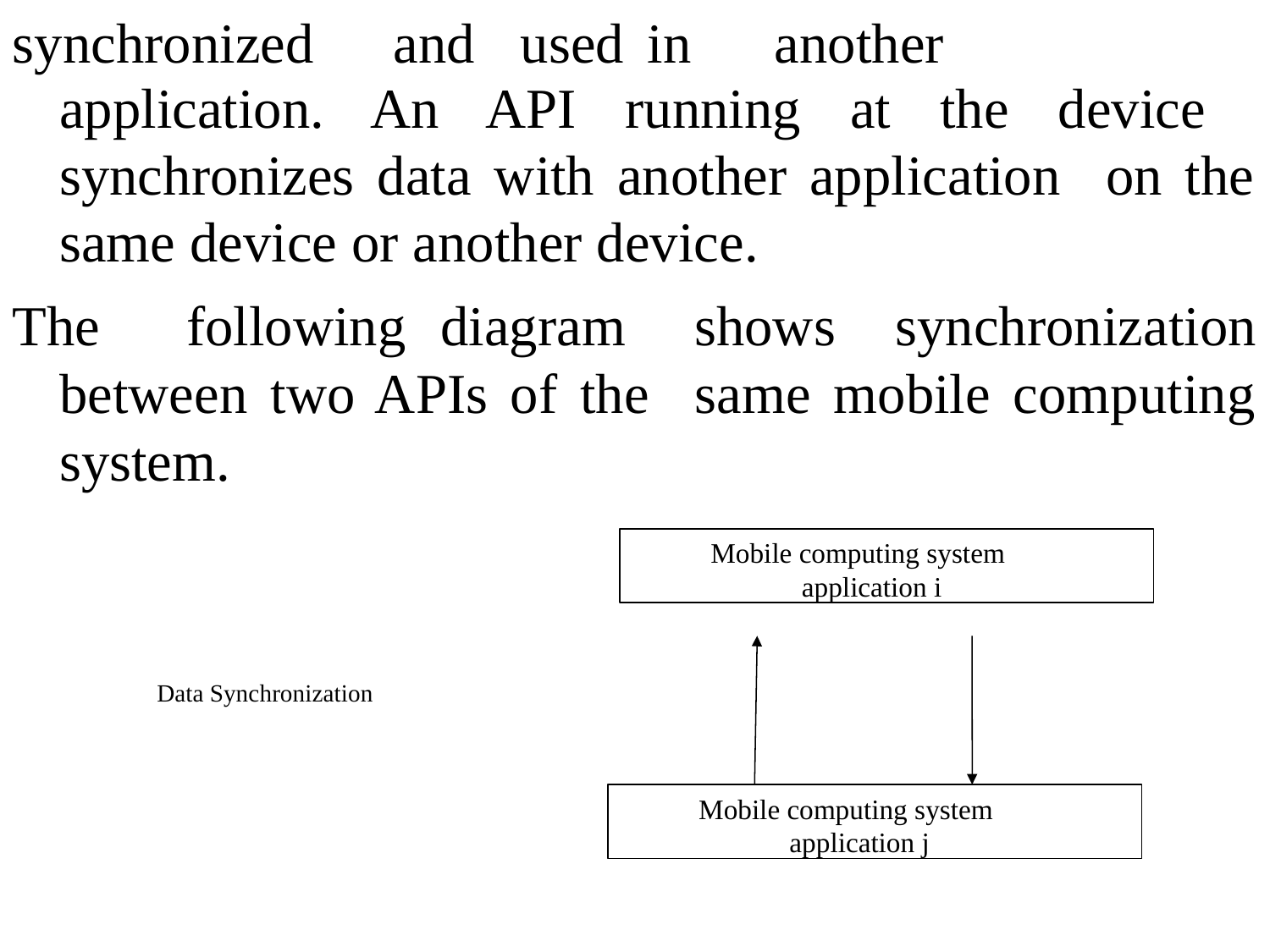

# synchronized	and	used	in	another
application. An API running at the device  synchronizes data with another application  on the same device or another device.
The	following	diagram	shows  synchronization between two APIs of the  same mobile computing system.
Mobile computing system  application i

Data Synchronization
Mobile computing system  application j